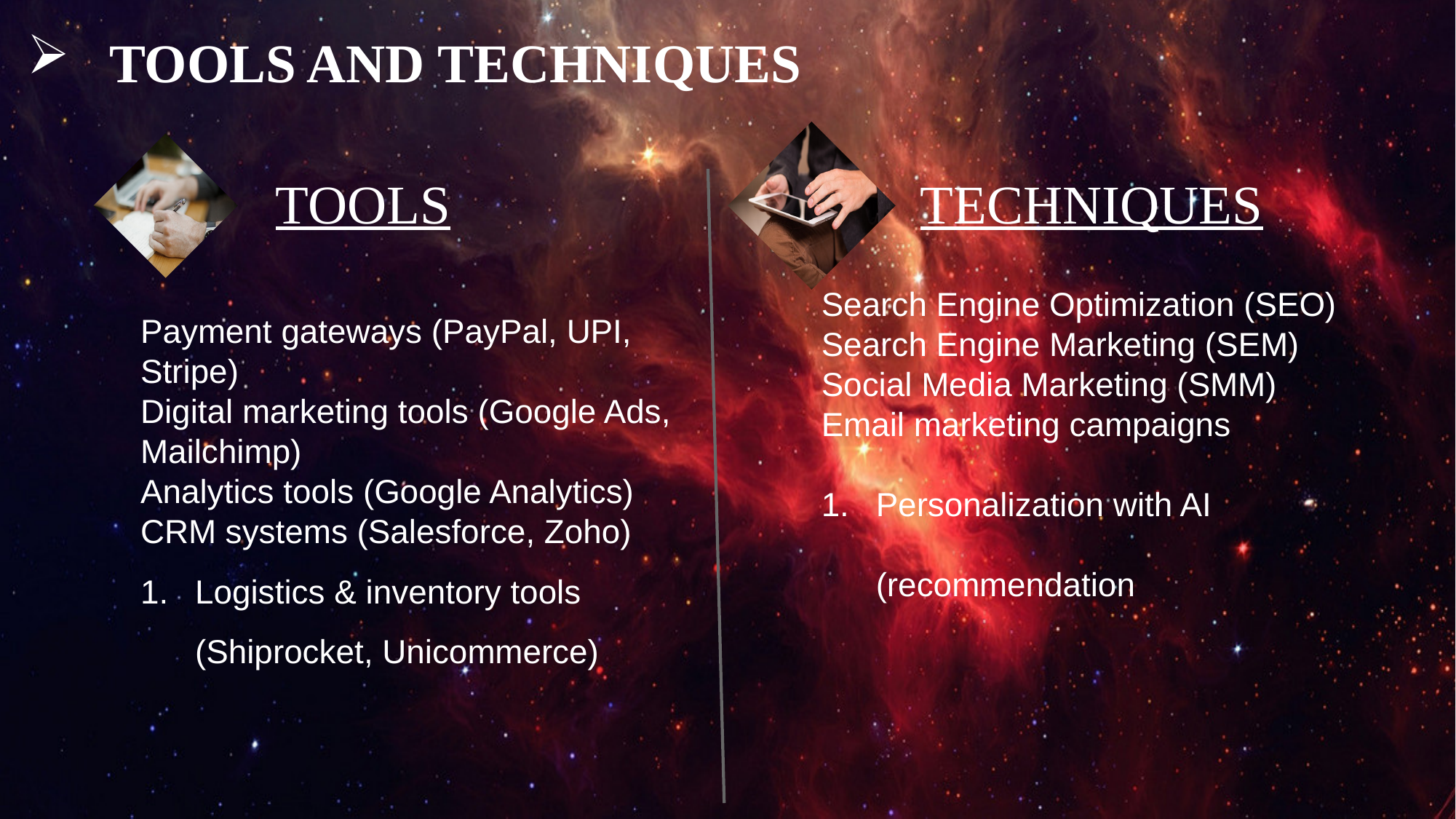

TOOLS AND TECHNIQUES

TOOLS
TECHNIQUES
Search Engine Optimization (SEO)
Search Engine Marketing (SEM)
Social Media Marketing (SMM)
Email marketing campaigns
Personalization with AI (recommendation
Payment gateways (PayPal, UPI, Stripe)
Digital marketing tools (Google Ads, Mailchimp)
Analytics tools (Google Analytics)
CRM systems (Salesforce, Zoho)
Logistics & inventory tools (Shiprocket, Unicommerce)